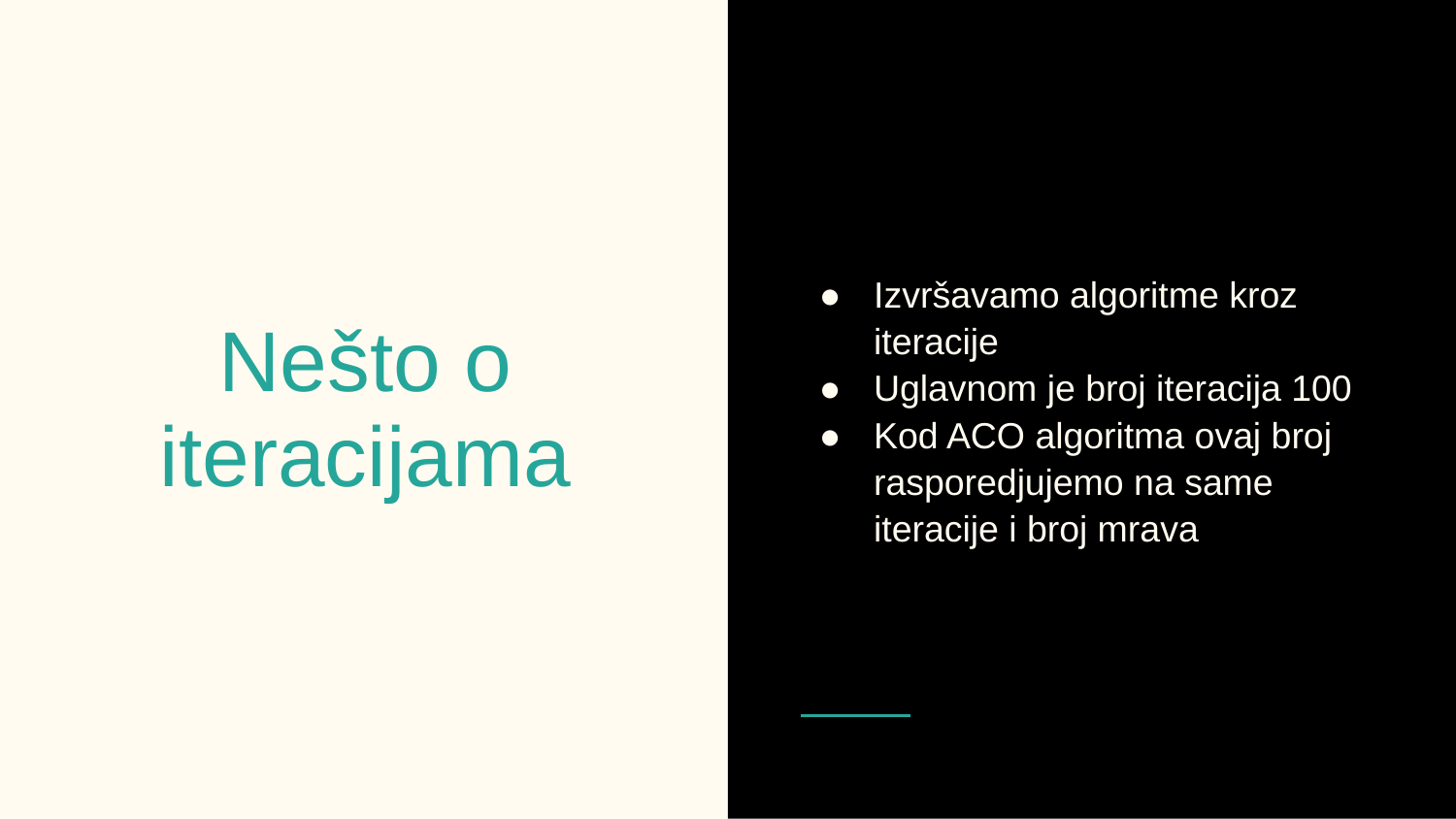

Izvršavamo algoritme kroz iteracije
Uglavnom je broj iteracija 100
Kod ACO algoritma ovaj broj rasporedjujemo na same iteracije i broj mrava
# Nešto o iteracijama